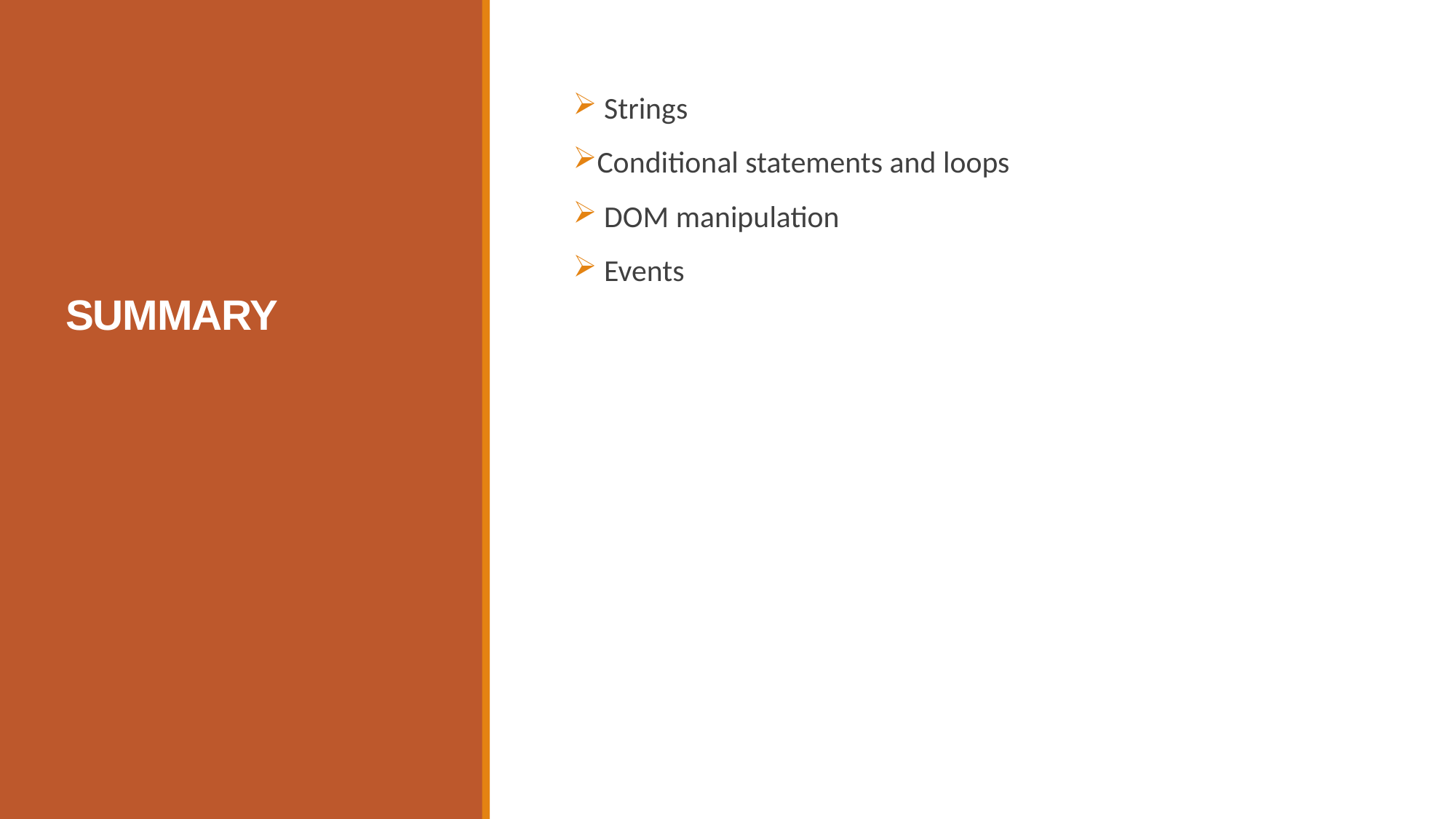

# SUMMARY
 Strings
Conditional statements and loops
 DOM manipulation
 Events